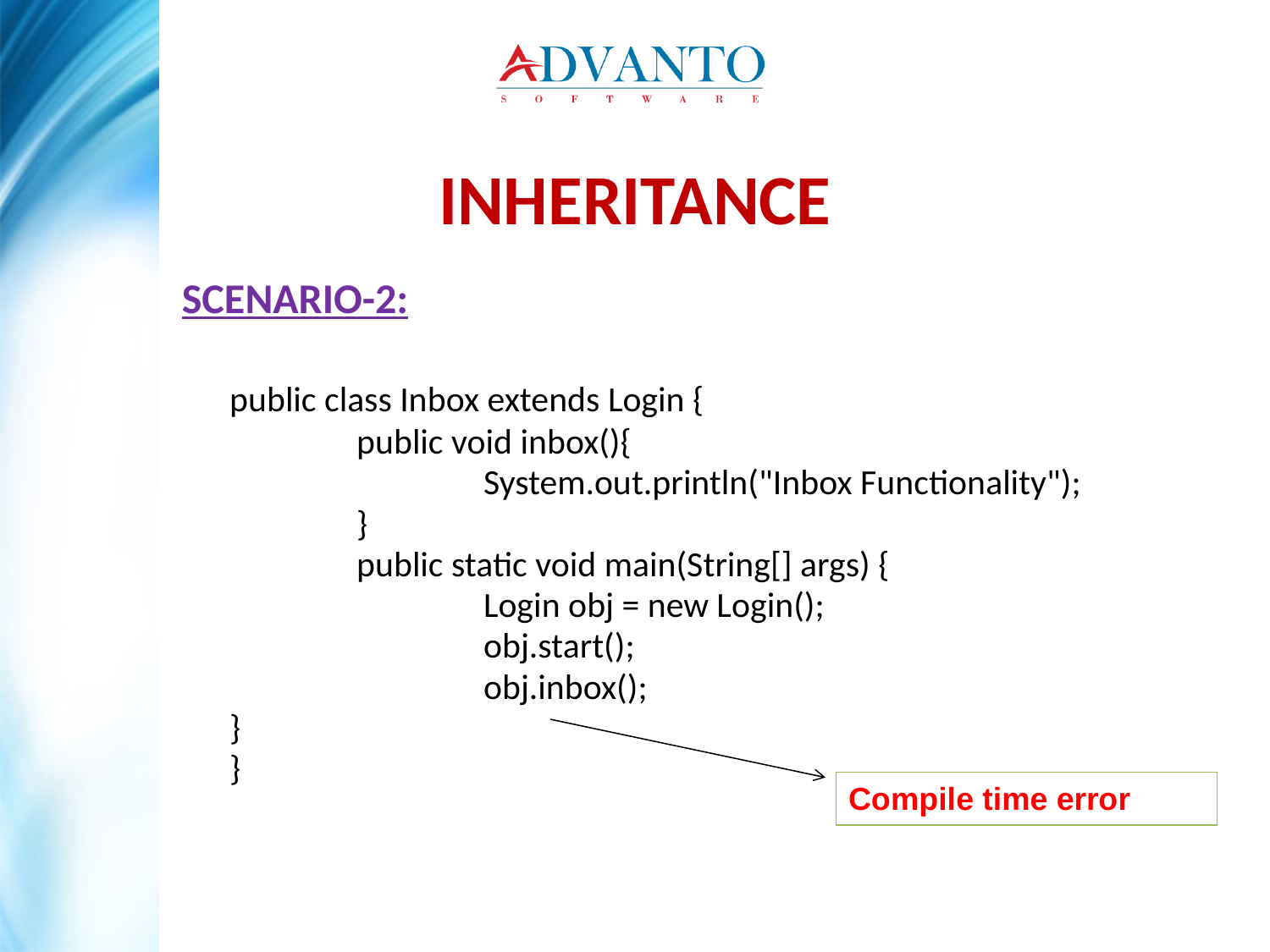

INHERITANCE
SCENARIO-2:

	public class Inbox extends Login {
		public void inbox(){
			System.out.println("Inbox Functionality");
		}
		public static void main(String[] args) {
			Login obj = new Login();
			obj.start();
			obj.inbox();
	}
	}
Compile time error